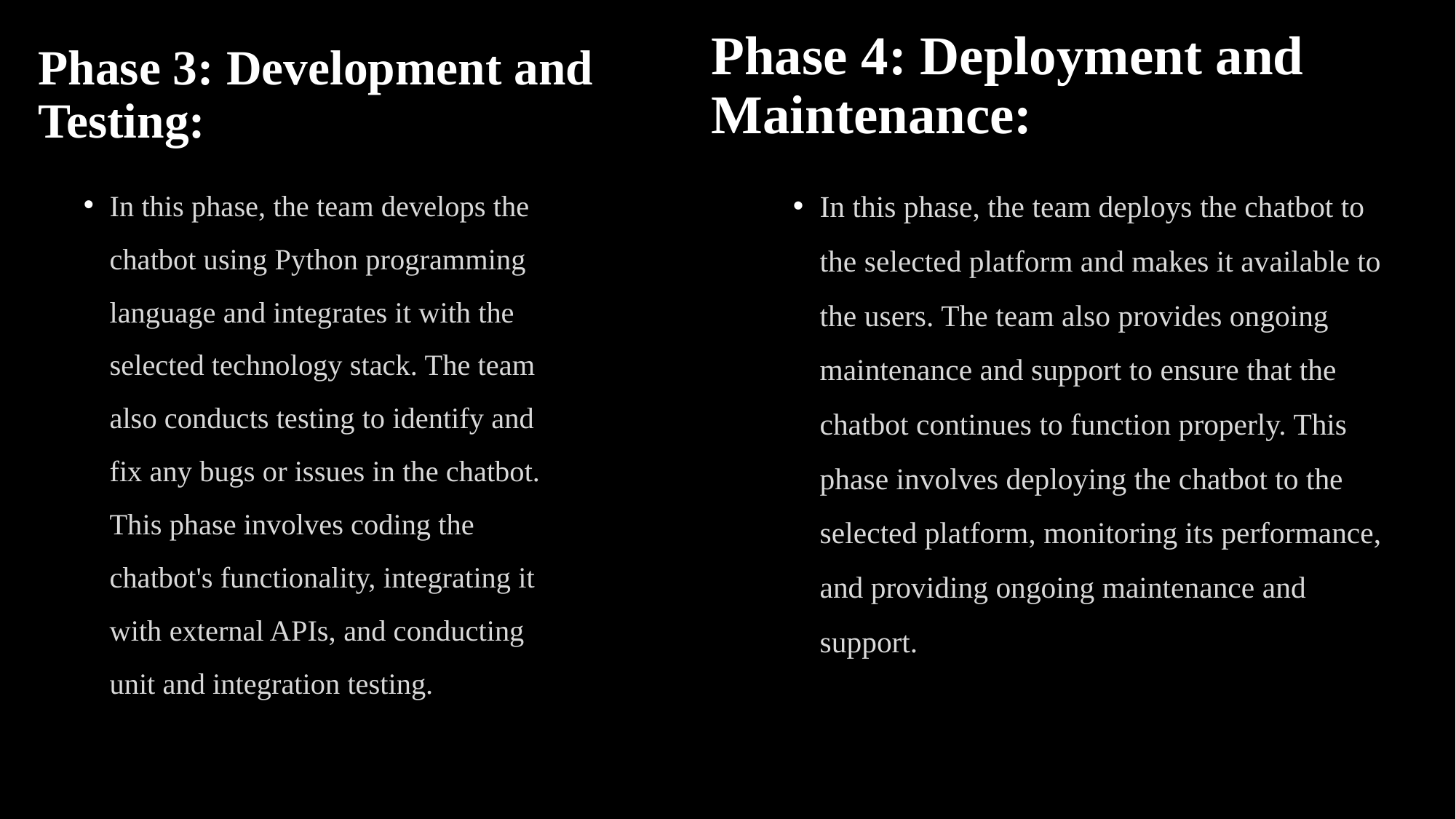

Phase 4: Deployment and Maintenance:
# Phase 3: Development and Testing:
In this phase, the team develops the chatbot using Python programming language and integrates it with the selected technology stack. The team also conducts testing to identify and fix any bugs or issues in the chatbot. This phase involves coding the chatbot's functionality, integrating it with external APIs, and conducting unit and integration testing.
In this phase, the team deploys the chatbot to the selected platform and makes it available to the users. The team also provides ongoing maintenance and support to ensure that the chatbot continues to function properly. This phase involves deploying the chatbot to the selected platform, monitoring its performance, and providing ongoing maintenance and support.